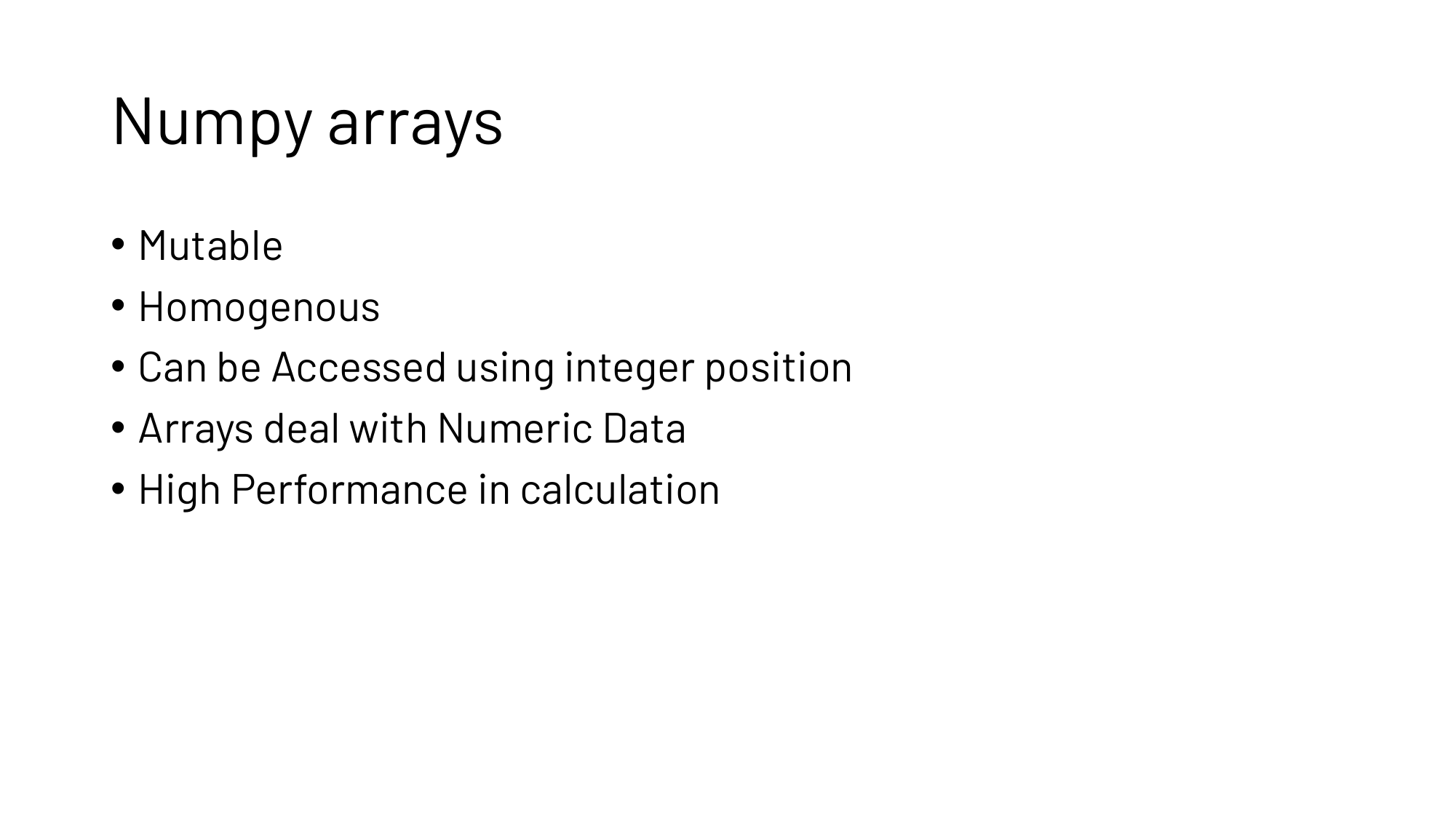

# Numpy arrays
Mutable
Homogenous
Can be Accessed using integer position
Arrays deal with Numeric Data
High Performance in calculation